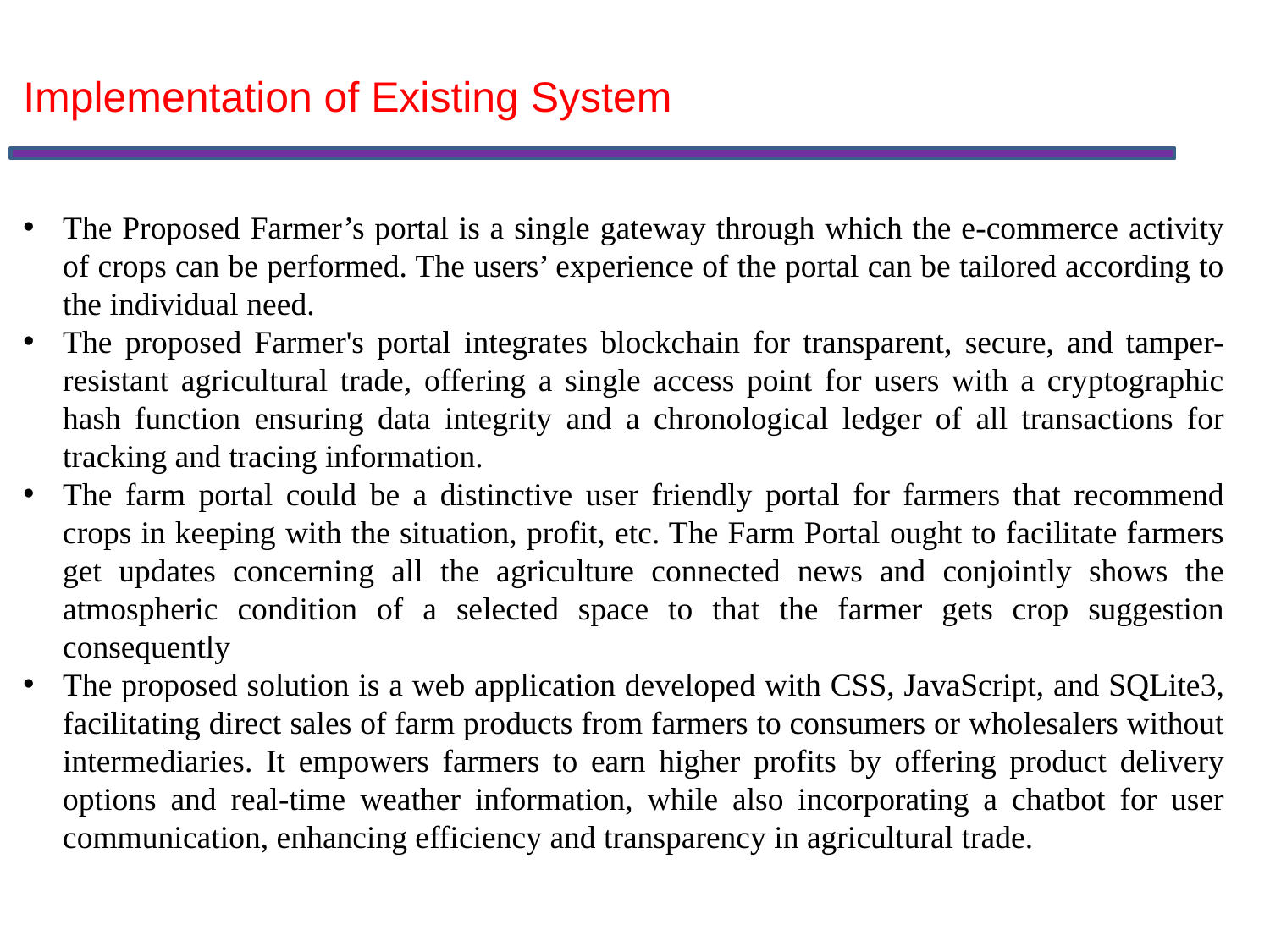

Implementation of Existing System

The Proposed Farmer’s portal is a single gateway through which the e-commerce activity of crops can be performed. The users’ experience of the portal can be tailored according to the individual need.
The proposed Farmer's portal integrates blockchain for transparent, secure, and tamper-resistant agricultural trade, offering a single access point for users with a cryptographic hash function ensuring data integrity and a chronological ledger of all transactions for tracking and tracing information.
The farm portal could be a distinctive user friendly portal for farmers that recommend crops in keeping with the situation, profit, etc. The Farm Portal ought to facilitate farmers get updates concerning all the agriculture connected news and conjointly shows the atmospheric condition of a selected space to that the farmer gets crop suggestion consequently
The proposed solution is a web application developed with CSS, JavaScript, and SQLite3, facilitating direct sales of farm products from farmers to consumers or wholesalers without intermediaries. It empowers farmers to earn higher profits by offering product delivery options and real-time weather information, while also incorporating a chatbot for user communication, enhancing efficiency and transparency in agricultural trade.